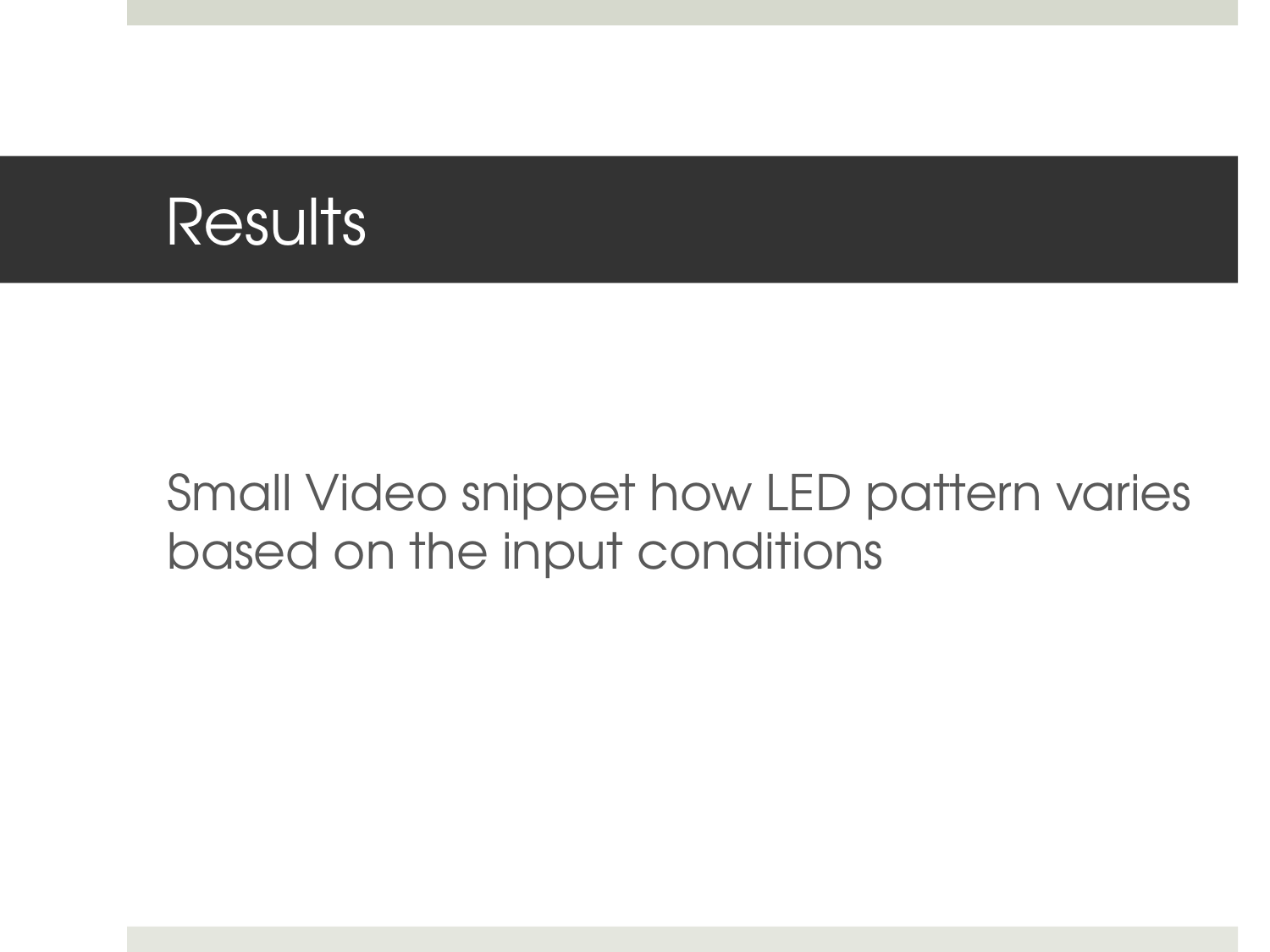

# Results

Small Video snippet how LED pattern varies based on the input conditions